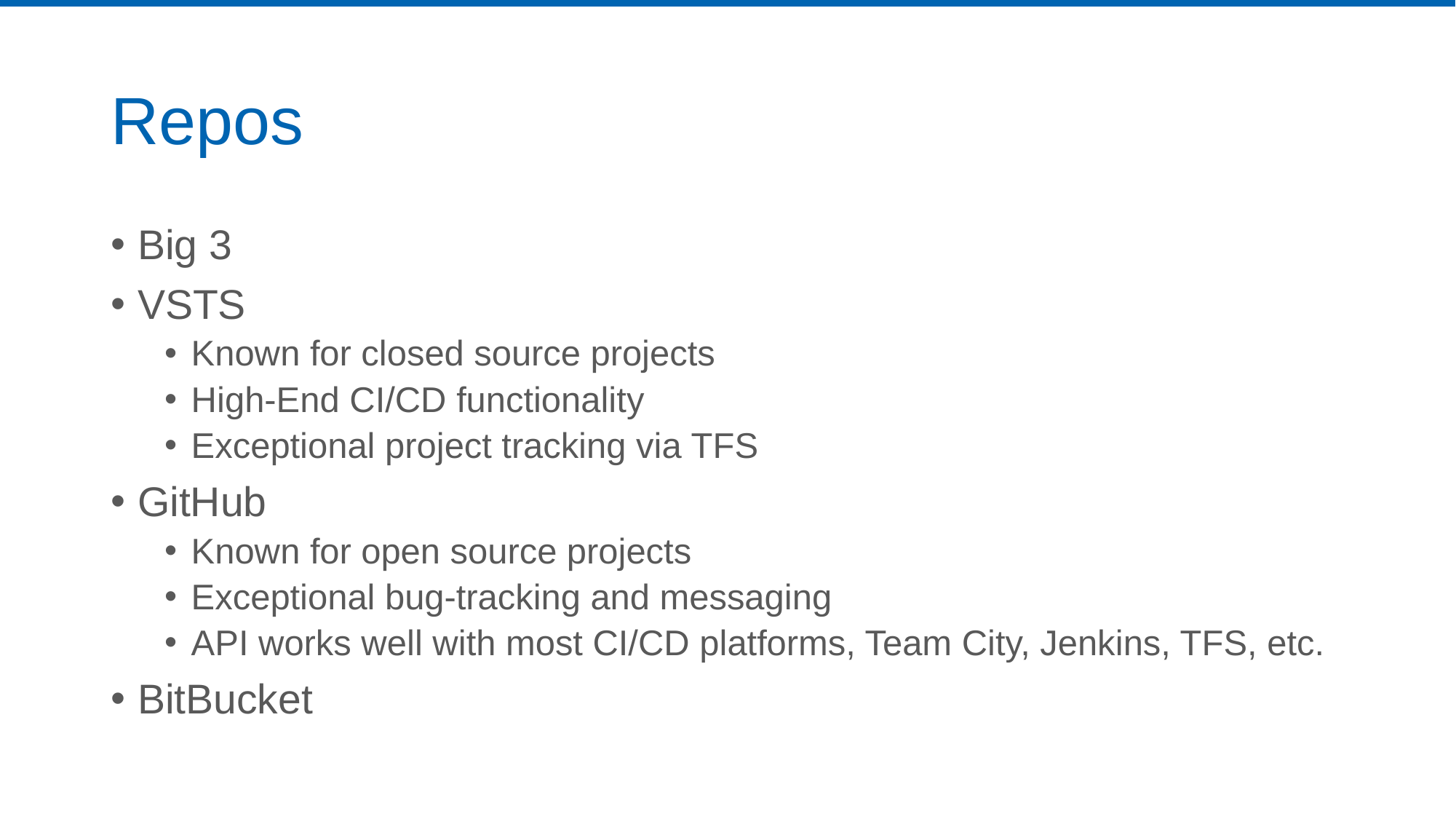

# Repos
Big 3
VSTS
Known for closed source projects
High-End CI/CD functionality
Exceptional project tracking via TFS
GitHub
Known for open source projects
Exceptional bug-tracking and messaging
API works well with most CI/CD platforms, Team City, Jenkins, TFS, etc.
BitBucket